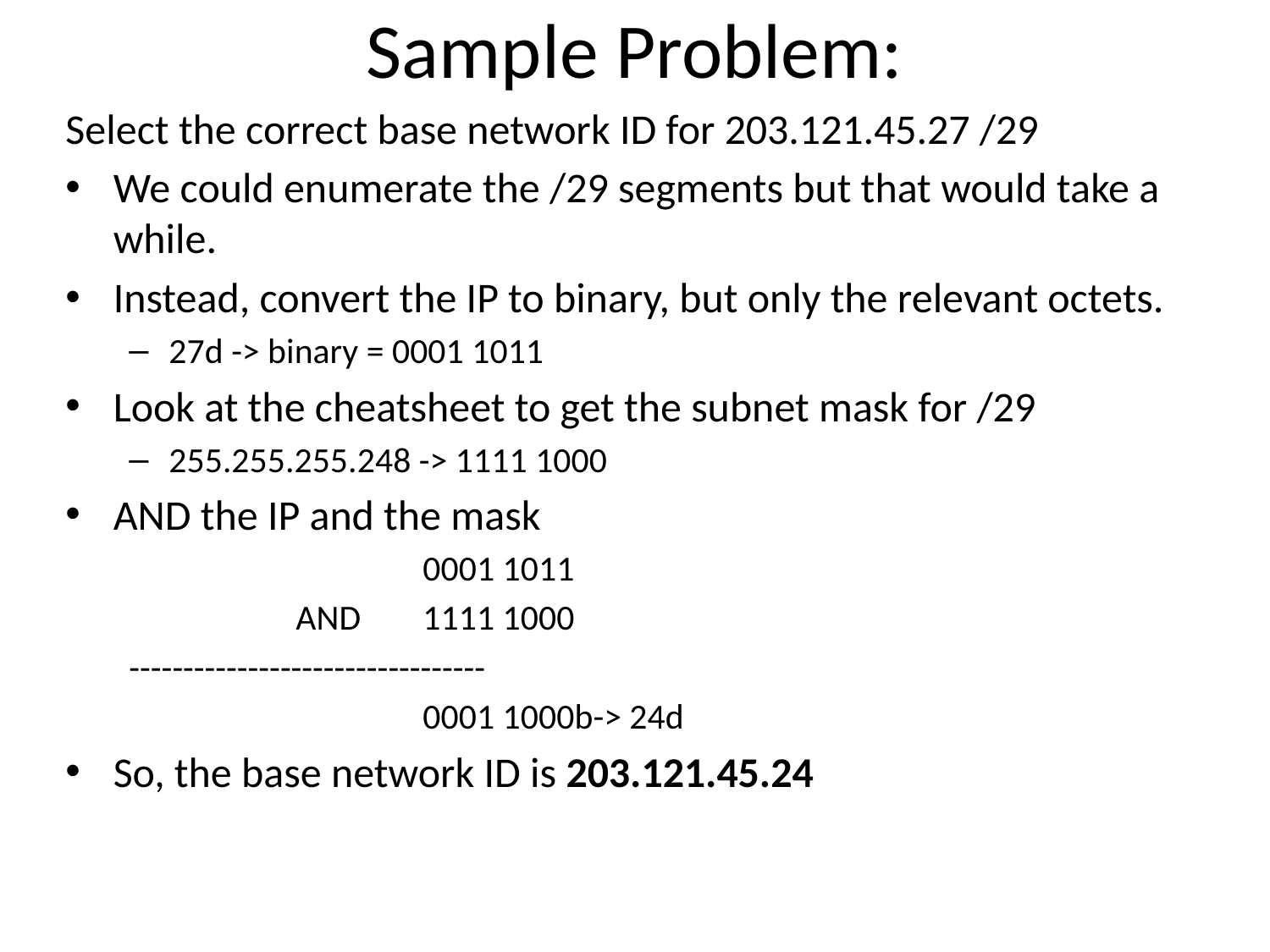

# Sample Problem:
Select the correct base network ID for 203.121.45.27 /29
We could enumerate the /29 segments but that would take a while.
Instead, convert the IP to binary, but only the relevant octets.
27d -> binary = 0001 1011
Look at the cheatsheet to get the subnet mask for /29
255.255.255.248 -> 1111 1000
AND the IP and the mask
			0001 1011
		AND 	1111 1000
---------------------------------
			0001 1000b-> 24d
So, the base network ID is 203.121.45.24